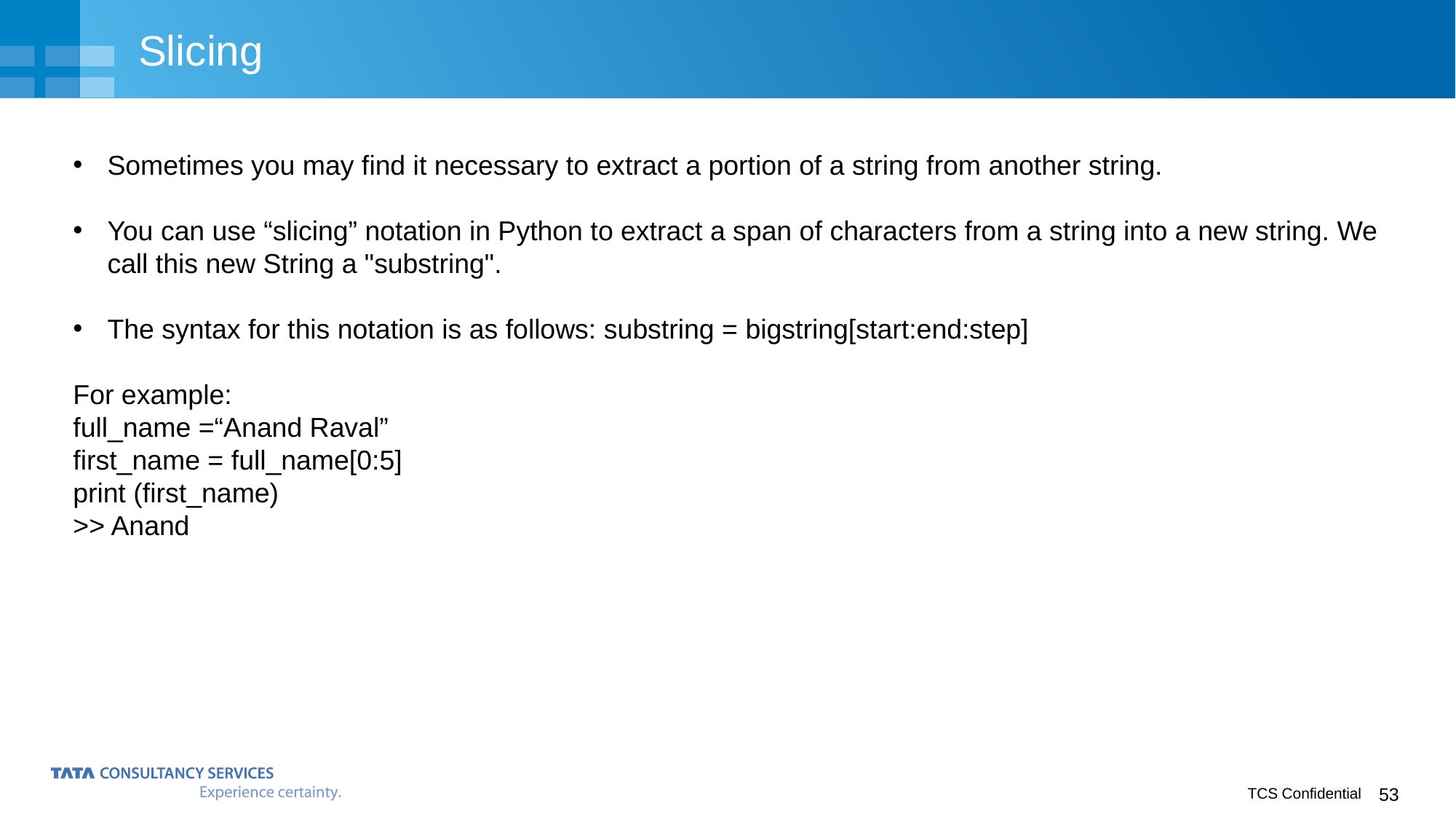

# Slicing
Sometimes you may find it necessary to extract a portion of a string from another string.

You can use “slicing” notation in Python to extract a span of characters from a string into a new string. We call this new String a "substring".

The syntax for this notation is as follows: substring = bigstring[start:end:step]

For example:
full_name =“Anand Raval”
first_name = full_name[0:5]
print (first_name)
>> Anand